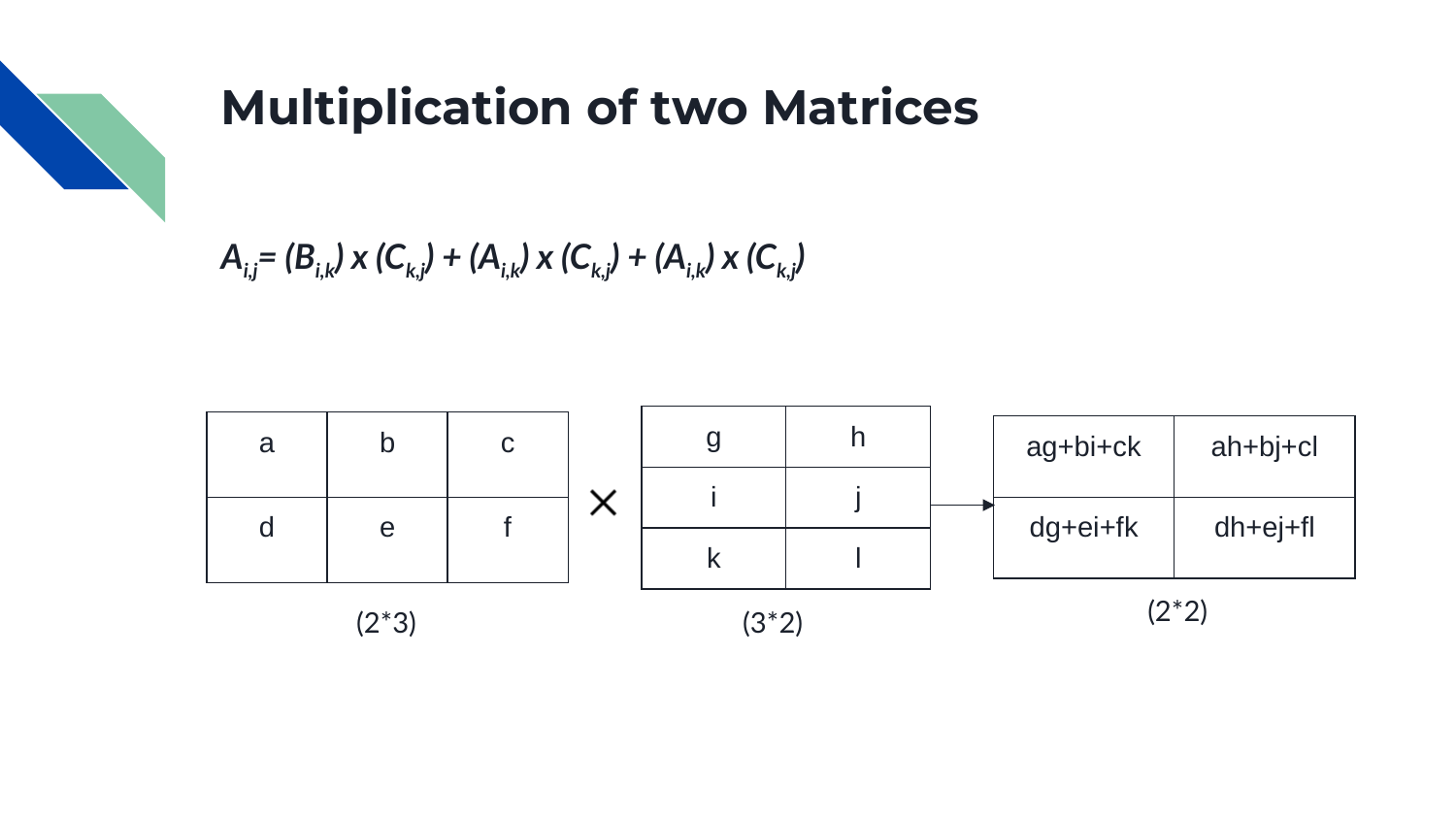

# Multiplication of two Matrices
Ai,j= (Bi,k) x (Ck,j) + (Ai,k) x (Ck,j) + (Ai,k) x (Ck,j)
| g | h |
| --- | --- |
| i | j |
| k | l |
| a | b | c |
| --- | --- | --- |
| d | e | f |
| ag+bi+ck | ah+bj+cl |
| --- | --- |
| dg+ei+fk | dh+ej+fl |

(2*2)
(2*3)
(3*2)